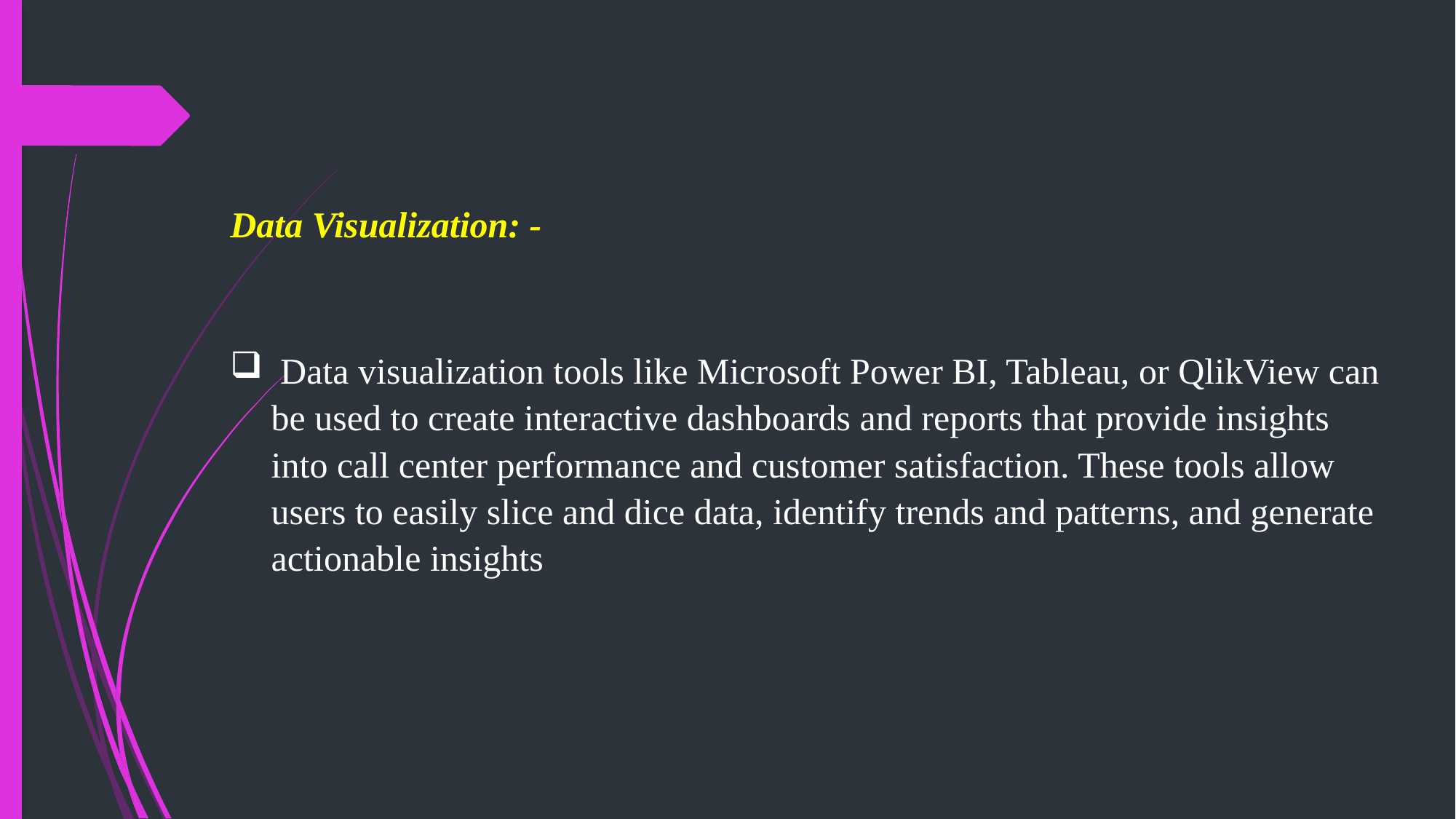

Data Visualization: -

 Data visualization tools like Microsoft Power BI, Tableau, or QlikView can be used to create interactive dashboards and reports that provide insights into call center performance and customer satisfaction. These tools allow users to easily slice and dice data, identify trends and patterns, and generate actionable insights